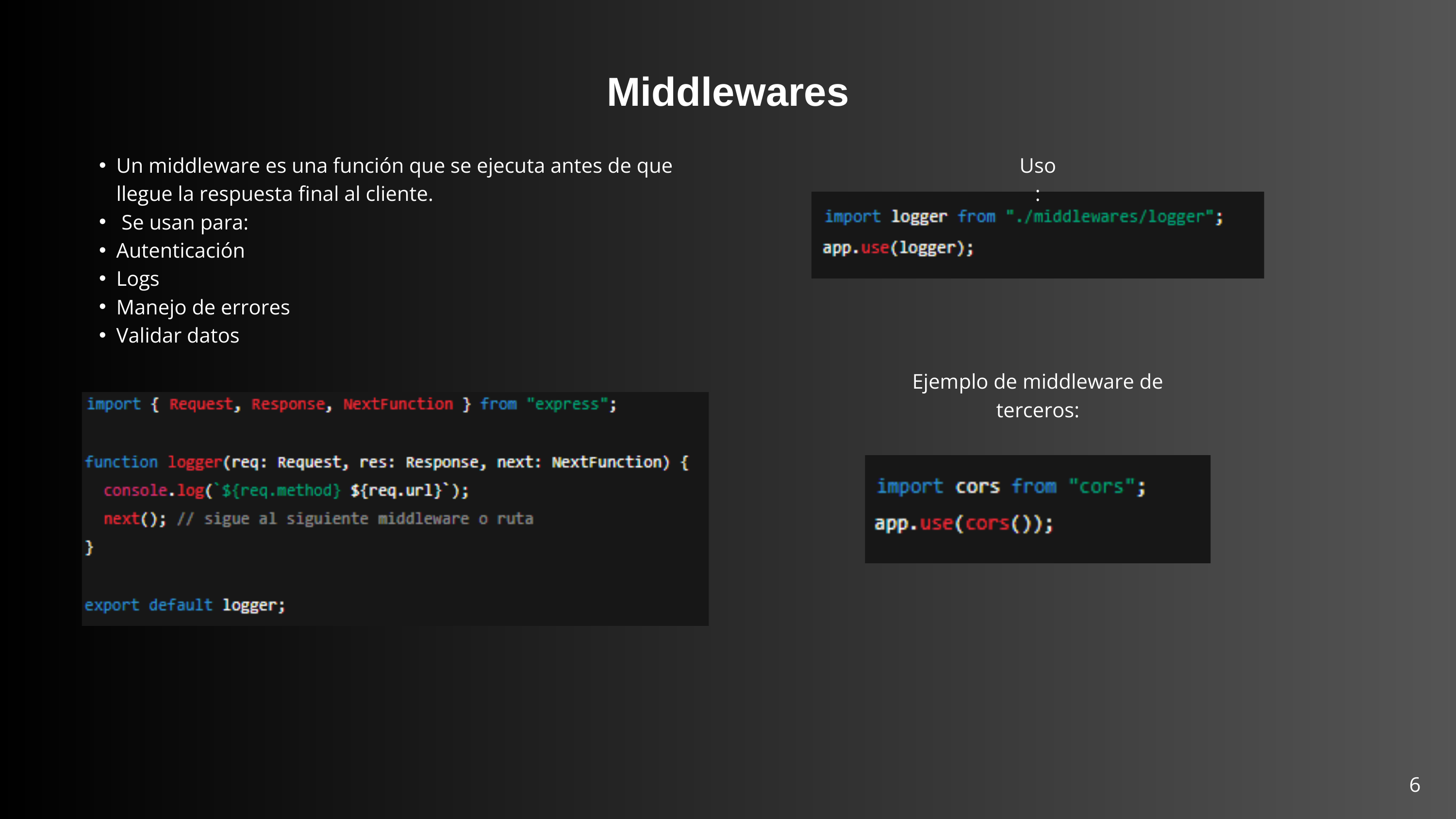

Middlewares
Un middleware es una función que se ejecuta antes de que llegue la respuesta final al cliente.
 Se usan para:
Autenticación
Logs
Manejo de errores
Validar datos
Uso:

Ejemplo de middleware de terceros:

6